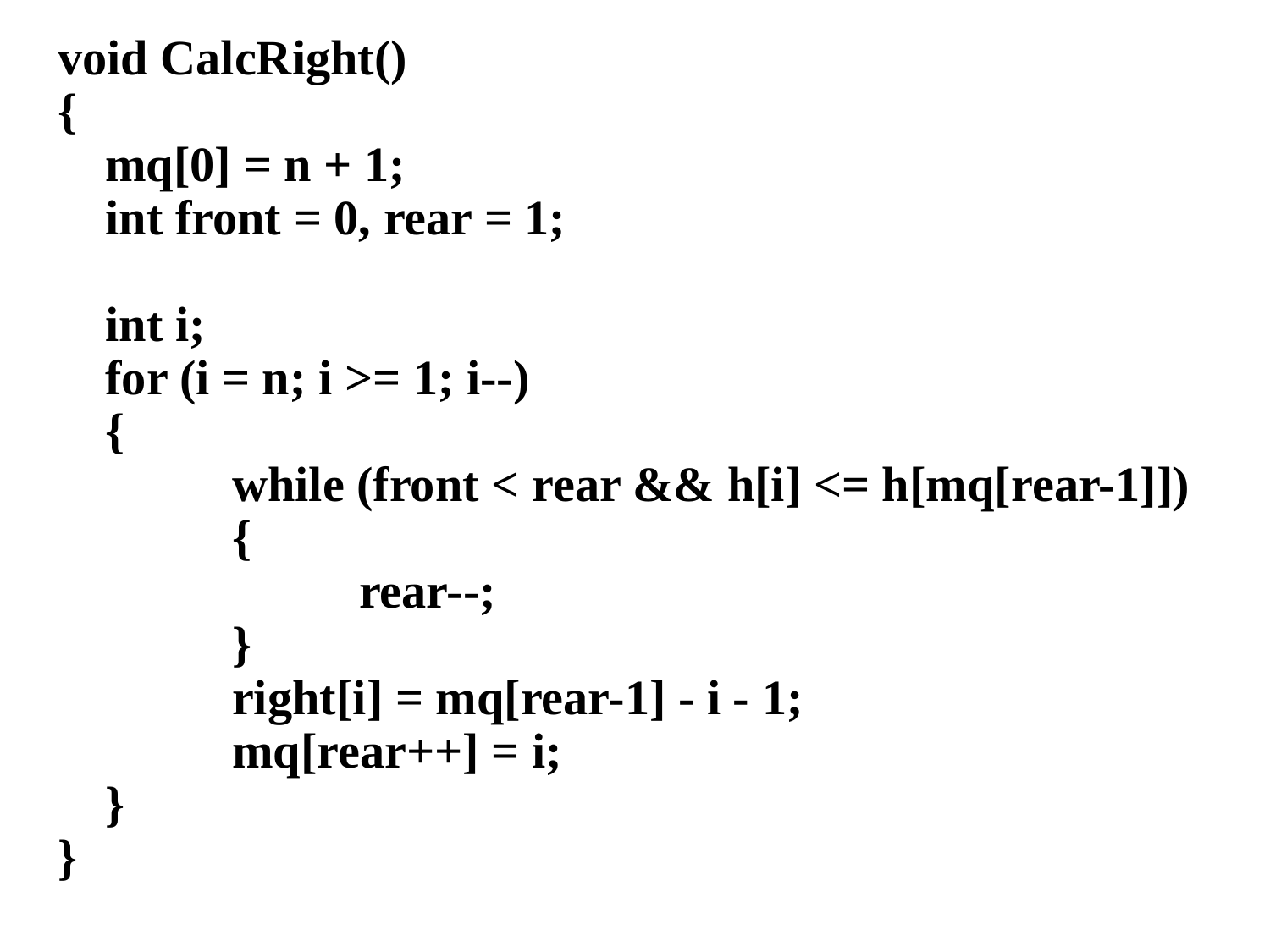

void CalcRight()
{
	mq[0] = n + 1;
	int front = 0, rear = 1;

	int i;
	for (i = n; i >= 1; i--)
	{
		while (front < rear && h[i] <= h[mq[rear-1]])
		{
			rear--;
		}
		right[i] = mq[rear-1] - i - 1;
		mq[rear++] = i;
	}
}